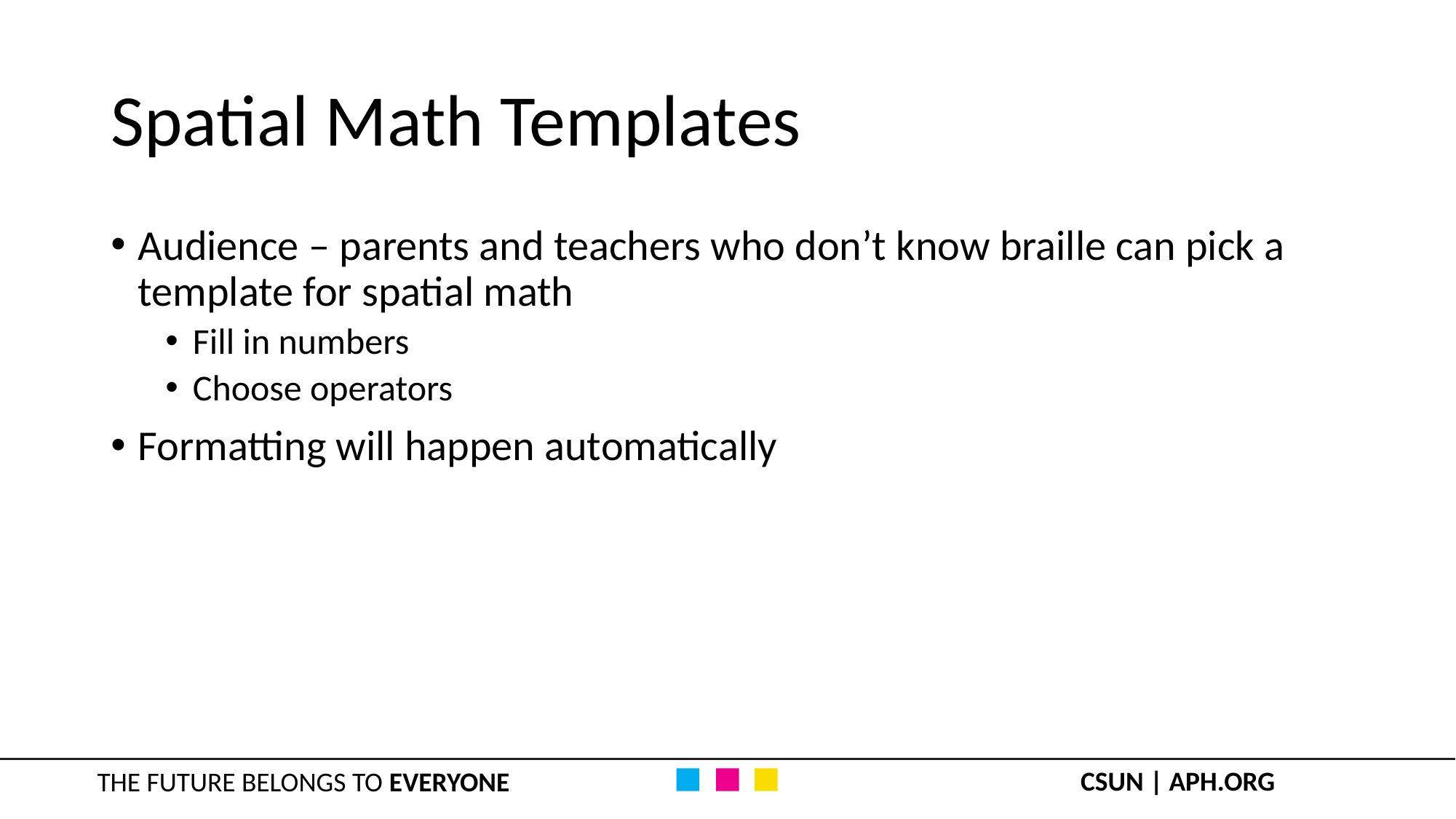

# Spatial Math Templates
Audience – parents and teachers who don’t know braille can pick a template for spatial math
Fill in numbers
Choose operators
Formatting will happen automatically